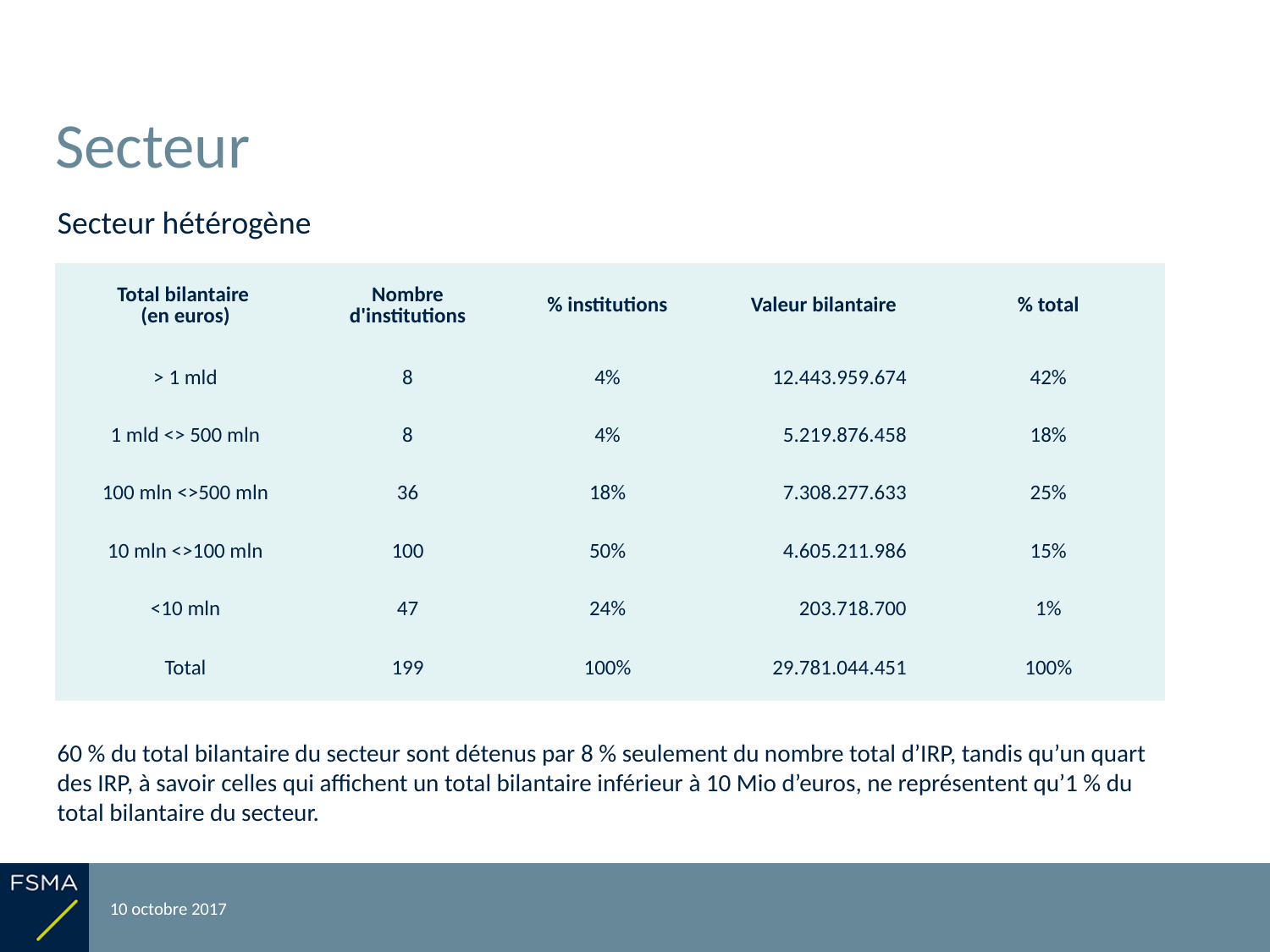

# Secteur
Secteur hétérogène
| Total bilantaire (en euros) | Nombre d'institutions | % institutions | Valeur bilantaire | % total |
| --- | --- | --- | --- | --- |
| > 1 mld | 8 | 4% | 12.443.959.674 | 42% |
| 1 mld <> 500 mln | 8 | 4% | 5.219.876.458 | 18% |
| 100 mln <>500 mln | 36 | 18% | 7.308.277.633 | 25% |
| 10 mln <>100 mln | 100 | 50% | 4.605.211.986 | 15% |
| <10 mln | 47 | 24% | 203.718.700 | 1% |
| Total | 199 | 100% | 29.781.044.451 | 100% |
60 % du total bilantaire du secteur sont détenus par 8 % seulement du nombre total d’IRP, tandis qu’un quart des IRP, à savoir celles qui affichent un total bilantaire inférieur à 10 Mio d’euros, ne représentent qu’1 % du total bilantaire du secteur.
10 octobre 2017
Reporting relatif à l'exercice 2016
8